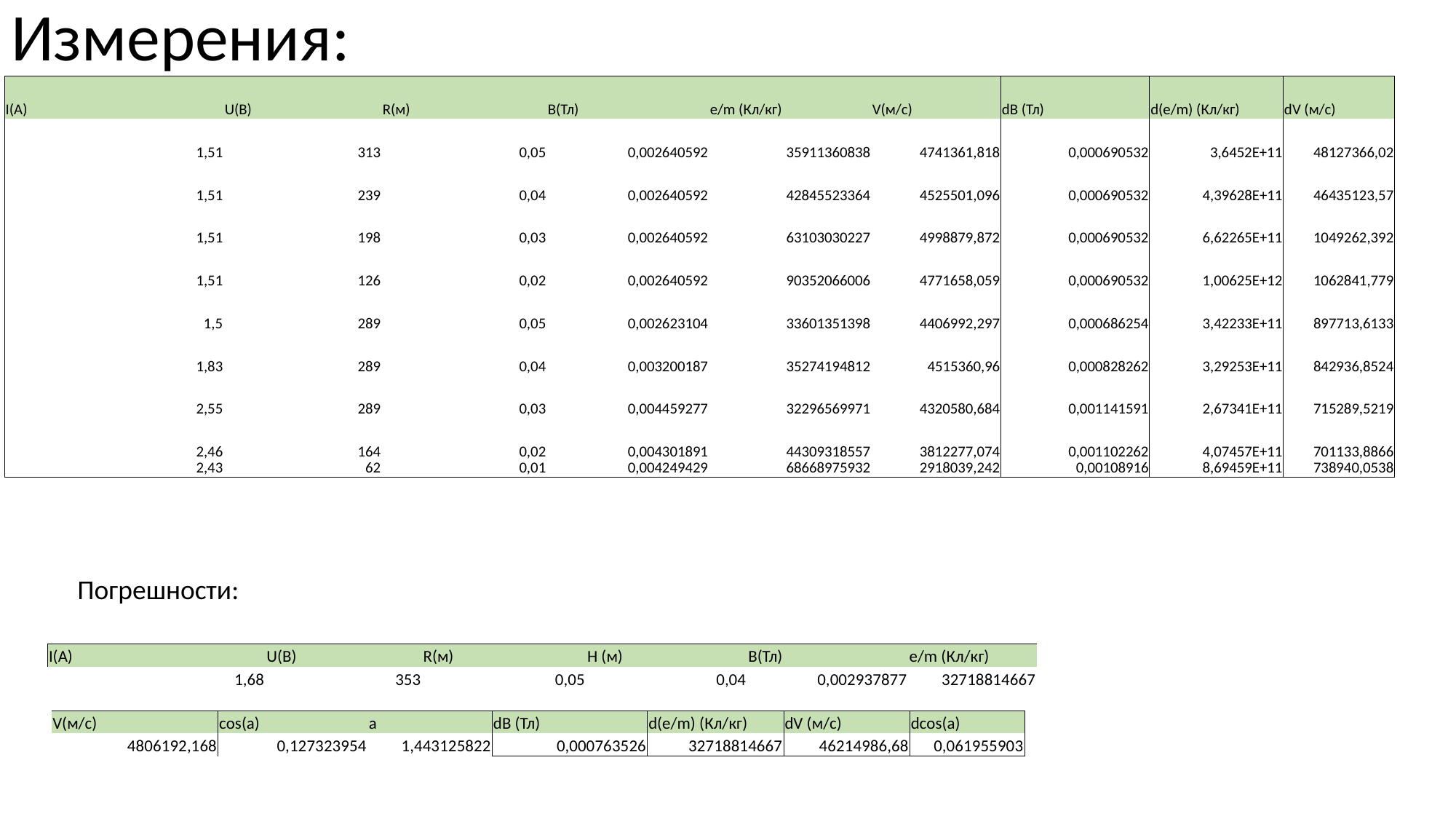

# Измерения:
| I(A) | U(B) | R(м) | В(Тл) | e/m (Кл/кг) | V(м/с) | dВ (Тл) | d(e/m) (Кл/кг) | dV (м/с) |
| --- | --- | --- | --- | --- | --- | --- | --- | --- |
| 1,51 | 313 | 0,05 | 0,002640592 | 35911360838 | 4741361,818 | 0,000690532 | 3,6452E+11 | 48127366,02 |
| 1,51 | 239 | 0,04 | 0,002640592 | 42845523364 | 4525501,096 | 0,000690532 | 4,39628E+11 | 46435123,57 |
| 1,51 | 198 | 0,03 | 0,002640592 | 63103030227 | 4998879,872 | 0,000690532 | 6,62265E+11 | 1049262,392 |
| 1,51 | 126 | 0,02 | 0,002640592 | 90352066006 | 4771658,059 | 0,000690532 | 1,00625E+12 | 1062841,779 |
| 1,5 | 289 | 0,05 | 0,002623104 | 33601351398 | 4406992,297 | 0,000686254 | 3,42233E+11 | 897713,6133 |
| 1,83 | 289 | 0,04 | 0,003200187 | 35274194812 | 4515360,96 | 0,000828262 | 3,29253E+11 | 842936,8524 |
| 2,55 | 289 | 0,03 | 0,004459277 | 32296569971 | 4320580,684 | 0,001141591 | 2,67341E+11 | 715289,5219 |
| 2,46 | 164 | 0,02 | 0,004301891 | 44309318557 | 3812277,074 | 0,001102262 | 4,07457E+11 | 701133,8866 |
| 2,43 | 62 | 0,01 | 0,004249429 | 68668975932 | 2918039,242 | 0,00108916 | 8,69459E+11 | 738940,0538 |
Погрешности:
| I(A) | U(B) | R(м) | H (м) | В(Тл) | e/m (Кл/кг) |
| --- | --- | --- | --- | --- | --- |
| 1,68 | 353 | 0,05 | 0,04 | 0,002937877 | 32718814667 |
|  |  |  |  |  |  |
| V(м/с) | cos(a) | a | dВ (Тл) | d(e/m) (Кл/кг) | dV (м/с) | dcos(a) |
| --- | --- | --- | --- | --- | --- | --- |
| 4806192,168 | 0,127323954 | 1,443125822 | 0,000763526 | 32718814667 | 46214986,68 | 0,061955903 |
|  |  |  |  |  |  |  |